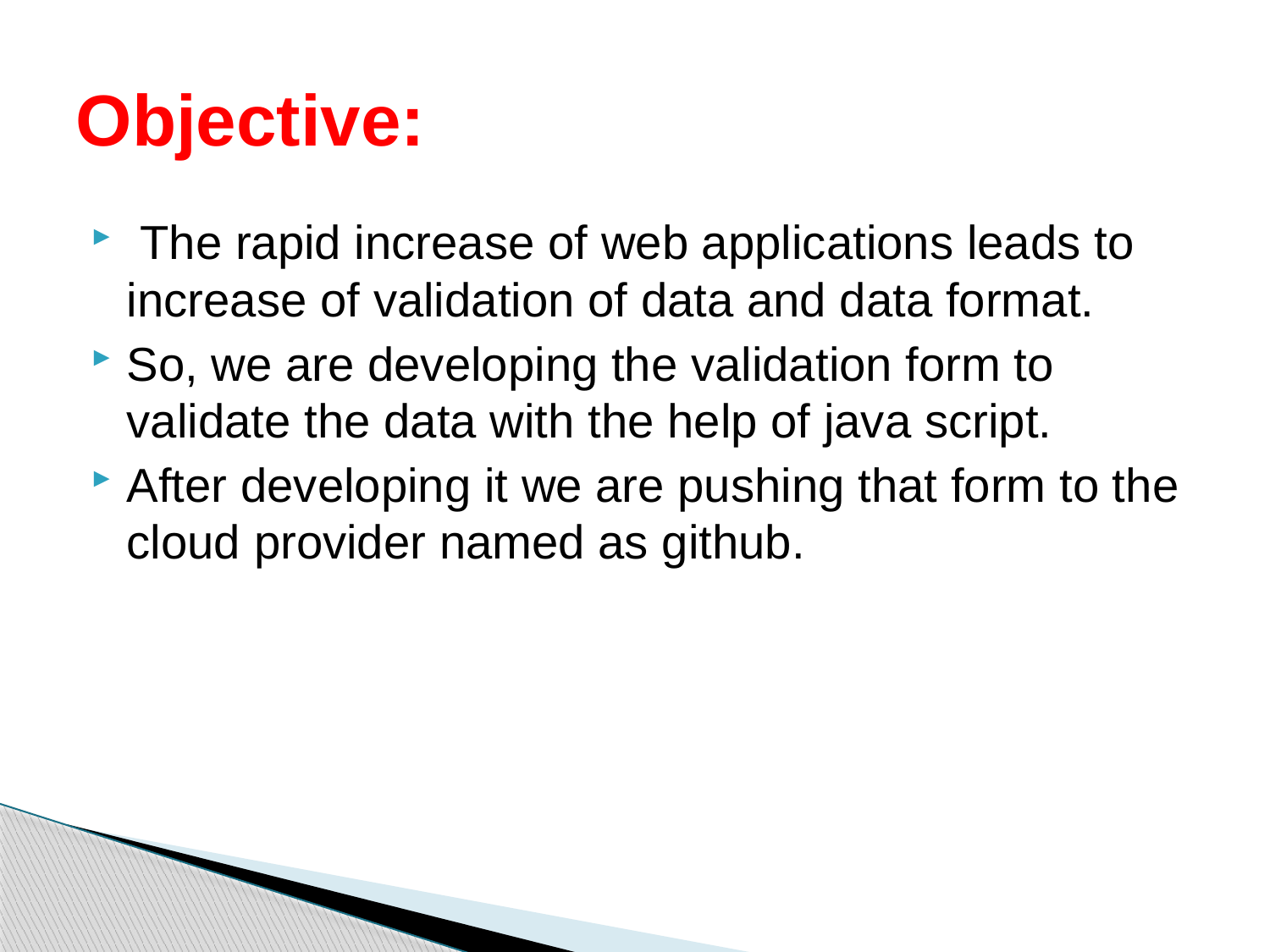

# Objective:
 The rapid increase of web applications leads to increase of validation of data and data format.
So, we are developing the validation form to validate the data with the help of java script.
After developing it we are pushing that form to the cloud provider named as github.